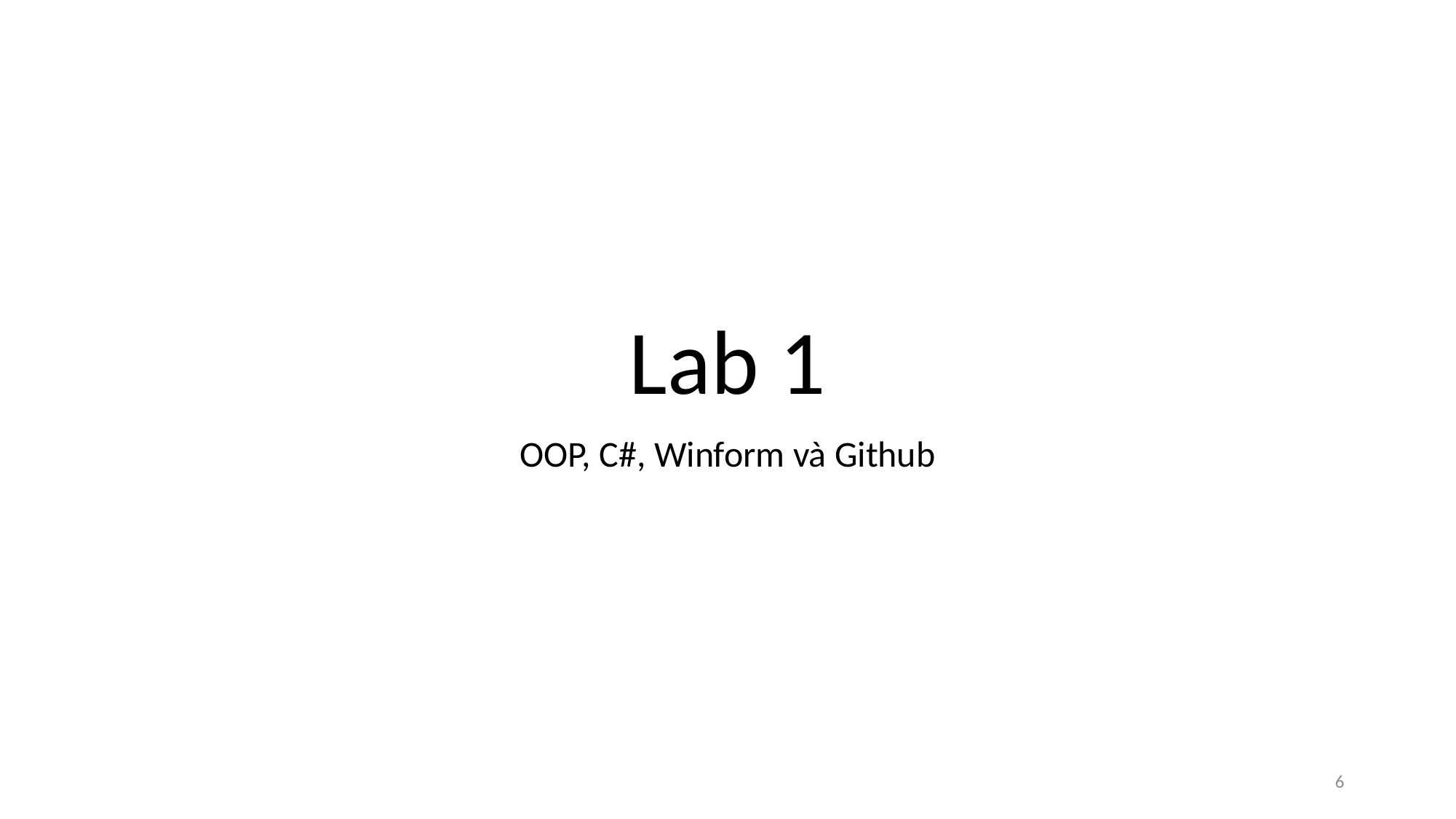

# Lab 1
OOP, C#, Winform và Github
6